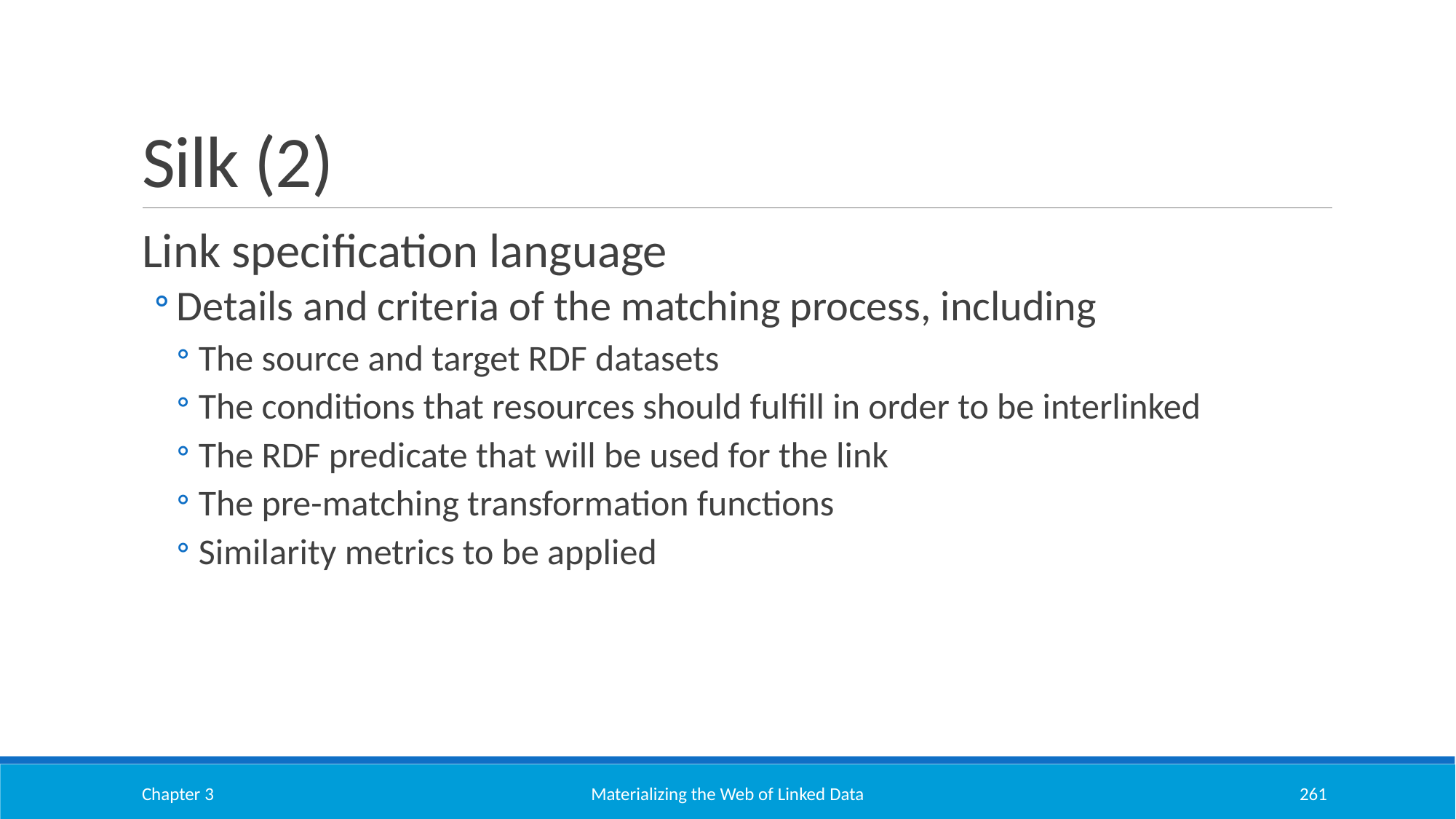

# Silk (2)
Link specification language
Details and criteria of the matching process, including
The source and target RDF datasets
The conditions that resources should fulfill in order to be interlinked
The RDF predicate that will be used for the link
The pre-matching transformation functions
Similarity metrics to be applied
Chapter 3
Materializing the Web of Linked Data
261